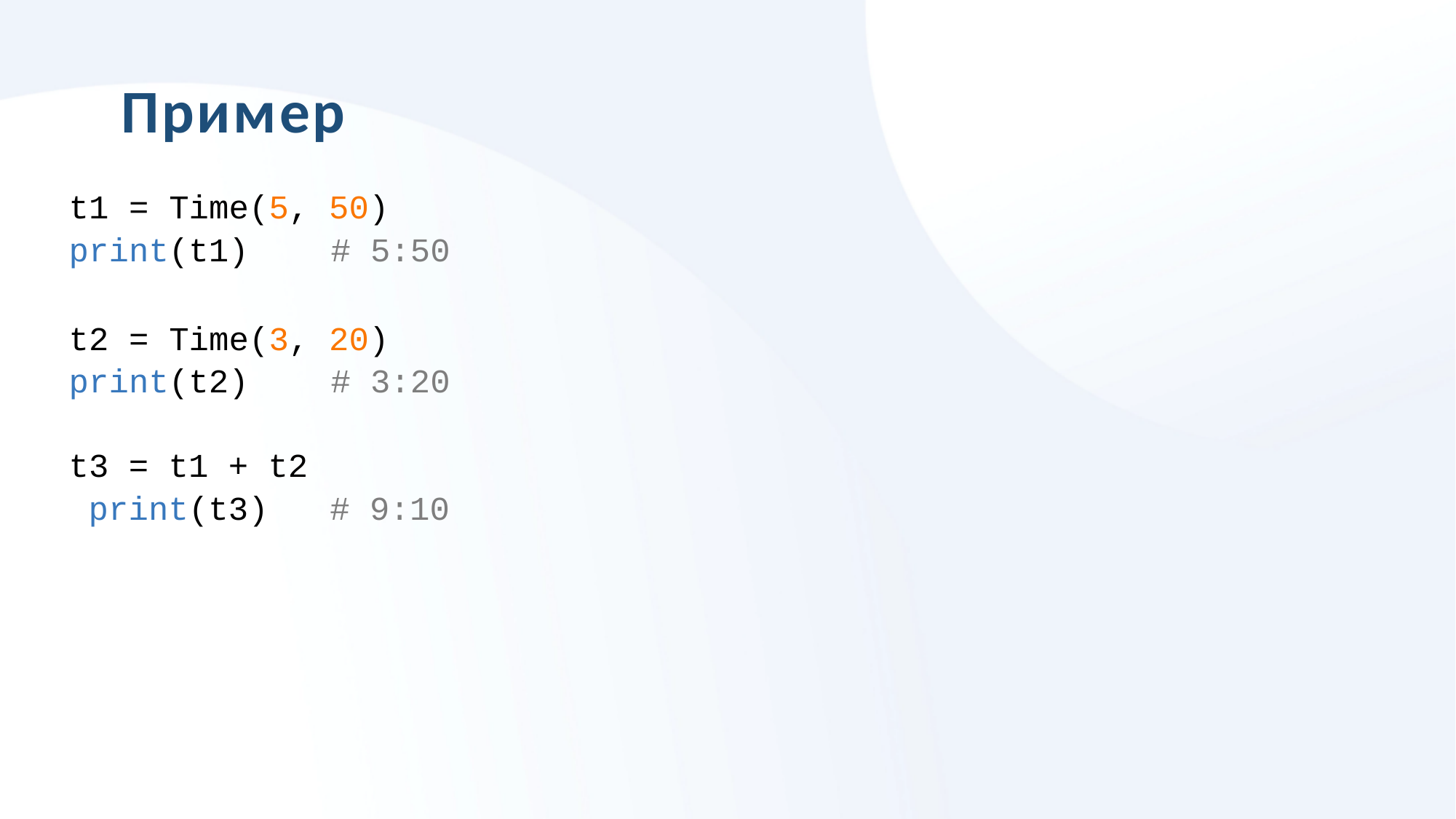

# Пример
t1 = Time(5, 50)  print(t1)	# 5:50

t2 = Time(3, 20)  print(t2)	# 3:20
t3 = t1 + t2  print(t3)
# 9:10